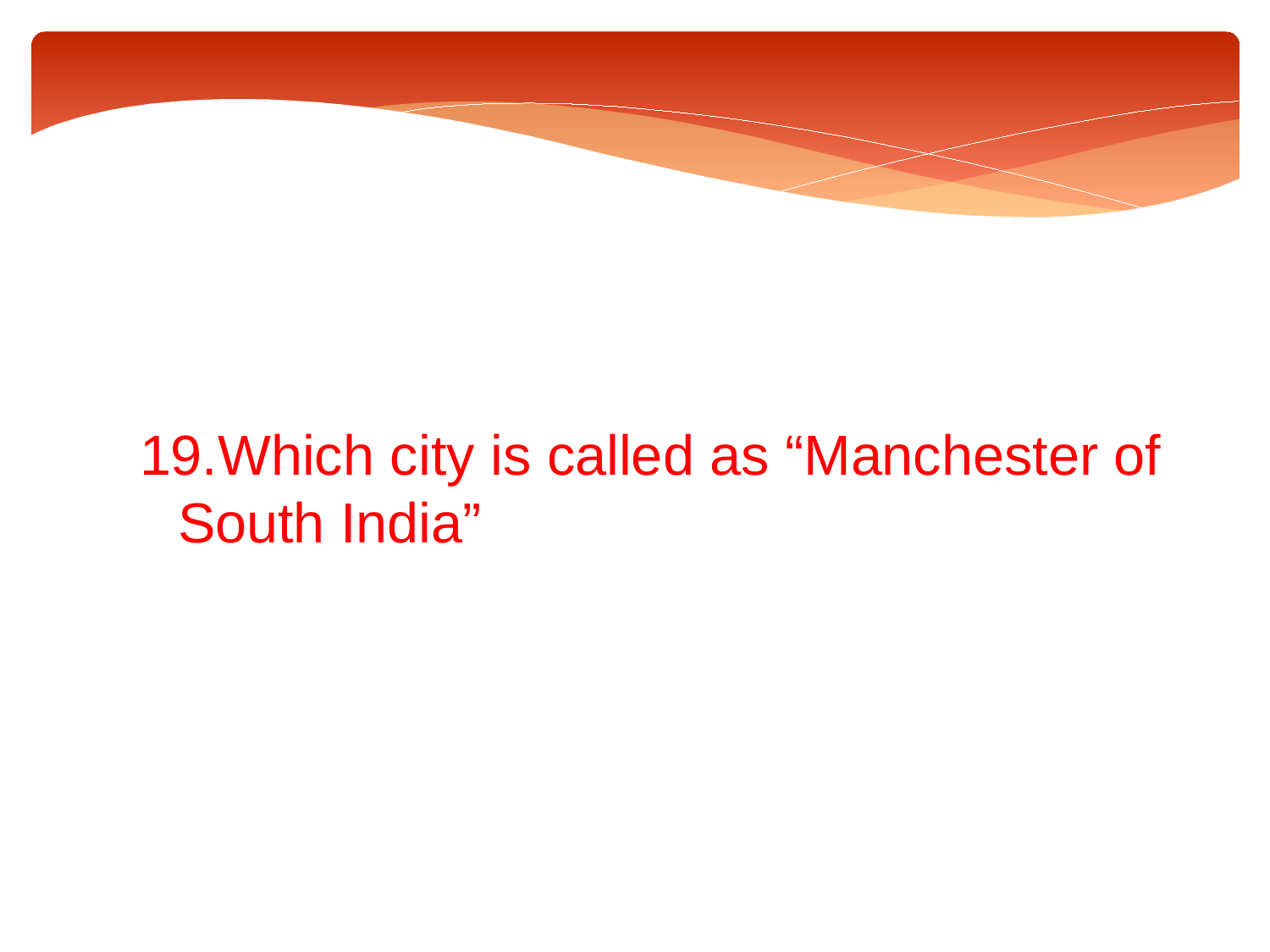

19.Which city is called as “Manchester of South India”